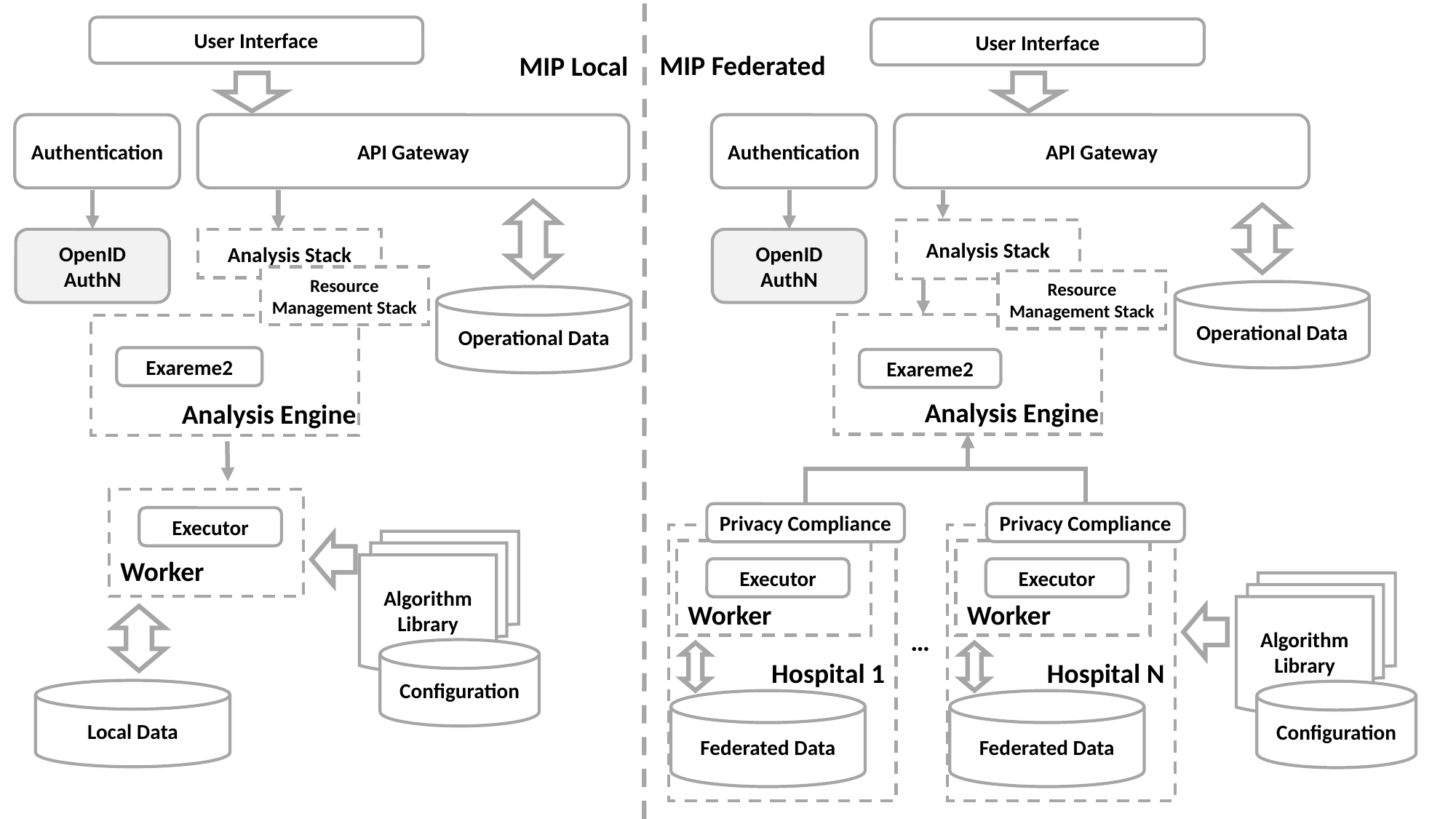

User Interface
User Interface
MIP Federated
MIP Local

Authentication
API Gateway
Authentication
API Gateway

Analysis Stack
OpenID
AuthN
OpenID
AuthN
Analysis Stack
Resource Management Stack
Resource Management Stack
Operational Data
Operational Data

Exareme2
Exareme2
Analysis Engine
Analysis Engine

Privacy Compliance
Privacy Compliance
Executor

Algorithm Library

Worker
Executor
Executor
Algorithm Library
Worker
Worker

…
Configuration

Hospital 1
Hospital N
Local Data
Configuration
Federated Data
Federated Data